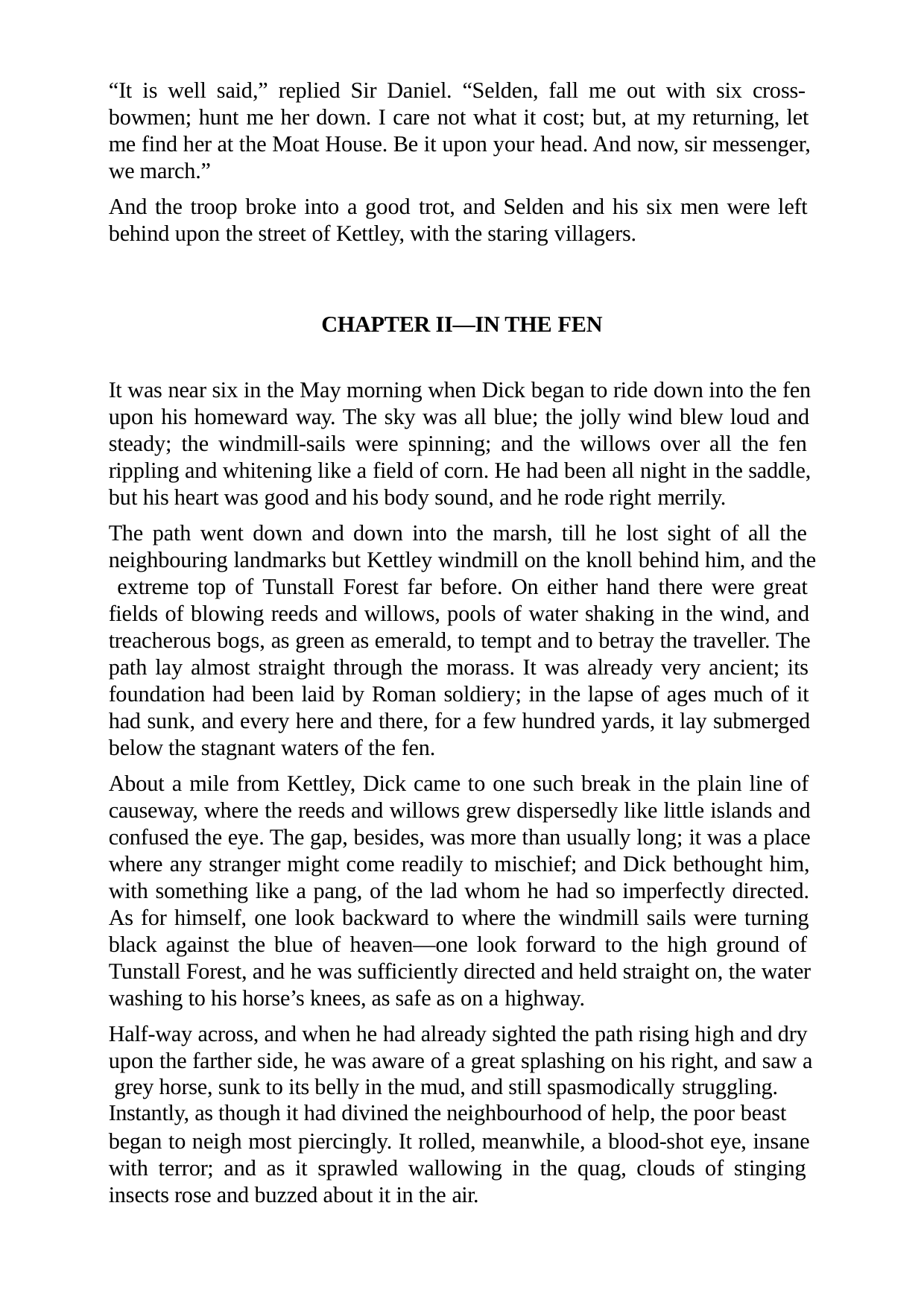

“It is well said,” replied Sir Daniel. “Selden, fall me out with six cross-  bowmen; hunt me her down. I care not what it cost; but, at my returning, let  me find her at the Moat House. Be it upon your head. And now, sir messenger,  we march.”
And the troop broke into a good trot, and Selden and his six men were left  behind upon the street of Kettley, with the staring villagers.

CHAPTER II—IN THE FEN

It was near six in the May morning when Dick began to ride down into the fen  upon his homeward way. The sky was all blue; the jolly wind blew loud and  steady; the windmill-sails were spinning; and the willows over all the fen  rippling and whitening like a field of corn. He had been all night in the saddle,  but his heart was good and his body sound, and he rode right merrily.
The path went down and down into the marsh, till he lost sight of all the  neighbouring landmarks but Kettley windmill on the knoll behind him, and the  extreme top of Tunstall Forest far before. On either hand there were great  fields of blowing reeds and willows, pools of water shaking in the wind, and  treacherous bogs, as green as emerald, to tempt and to betray the traveller. The  path lay almost straight through the morass. It was already very ancient; its  foundation had been laid by Roman soldiery; in the lapse of ages much of it  had sunk, and every here and there, for a few hundred yards, it lay submerged  below the stagnant waters of the fen.
About a mile from Kettley, Dick came to one such break in the plain line of  causeway, where the reeds and willows grew dispersedly like little islands and  confused the eye. The gap, besides, was more than usually long; it was a place  where any stranger might come readily to mischief; and Dick bethought him,  with something like a pang, of the lad whom he had so imperfectly directed.  As for himself, one look backward to where the windmill sails were turning  black against the blue of heaven—one look forward to the high ground of  Tunstall Forest, and he was sufficiently directed and held straight on, the water  washing to his horse’s knees, as safe as on a highway.
Half-way across, and when he had already sighted the path rising high and dry  upon the farther side, he was aware of a great splashing on his right, and saw a  grey horse, sunk to its belly in the mud, and still spasmodically struggling.
Instantly, as though it had divined the neighbourhood of help, the poor beast
began to neigh most piercingly. It rolled, meanwhile, a blood-shot eye, insane  with terror; and as it sprawled wallowing in the quag, clouds of stinging  insects rose and buzzed about it in the air.